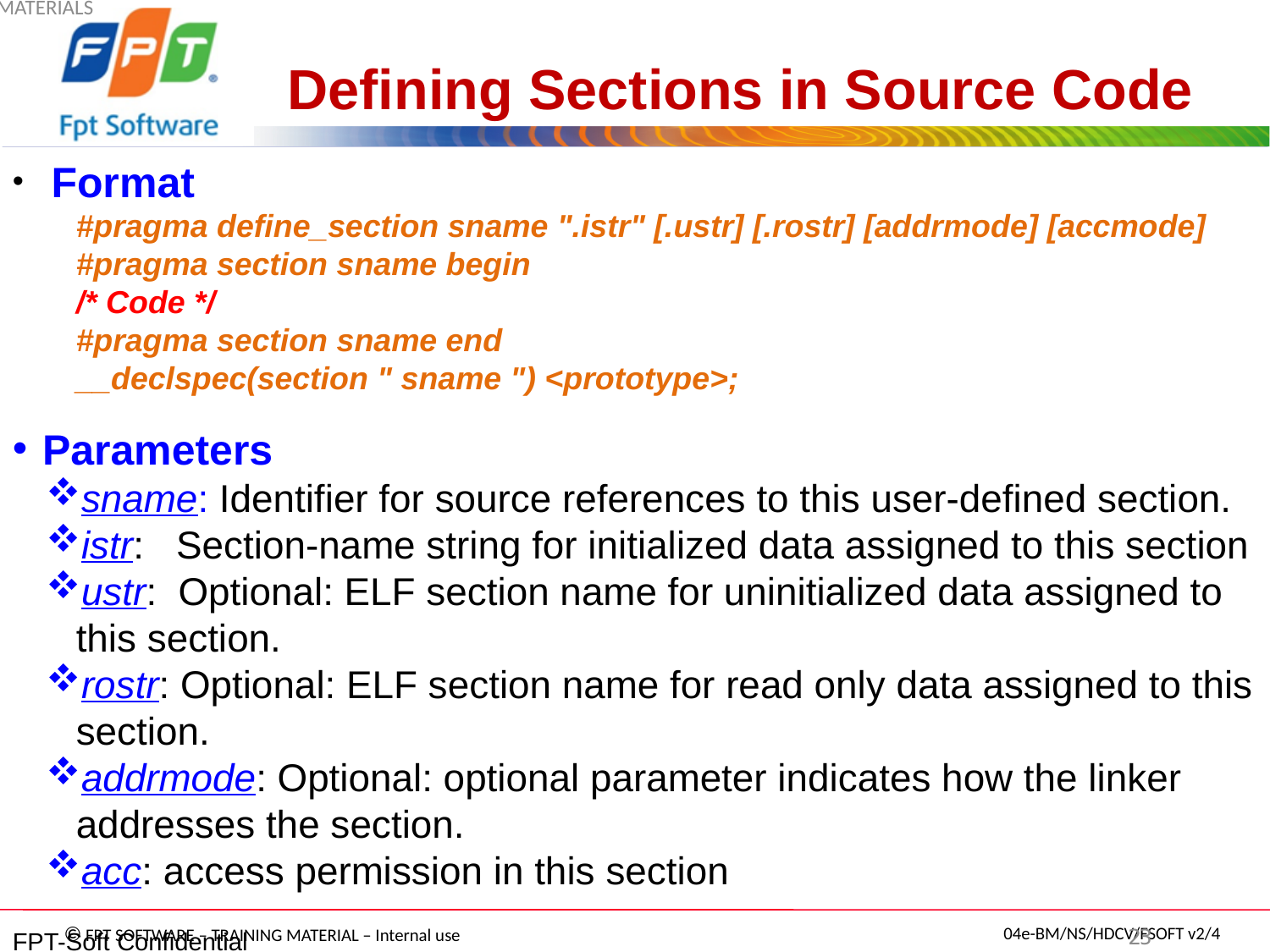

# Defining Sections in Source Code
 Format
#pragma define_section sname ".istr" [.ustr] [.rostr] [addrmode] [accmode]
#pragma section sname begin
/* Code */
#pragma section sname end
__declspec(section " sname ") <prototype>;
Parameters
sname: Identifier for source references to this user-defined section.
istr:   Section-name string for initialized data assigned to this section
ustr:  Optional: ELF section name for uninitialized data assigned to this section.
rostr: Optional: ELF section name for read only data assigned to this section.
addrmode: Optional: optional parameter indicates how the linker addresses the section.
acc: access permission in this section
TRAINING MATERIALS
FPT-Soft Confidential
 23